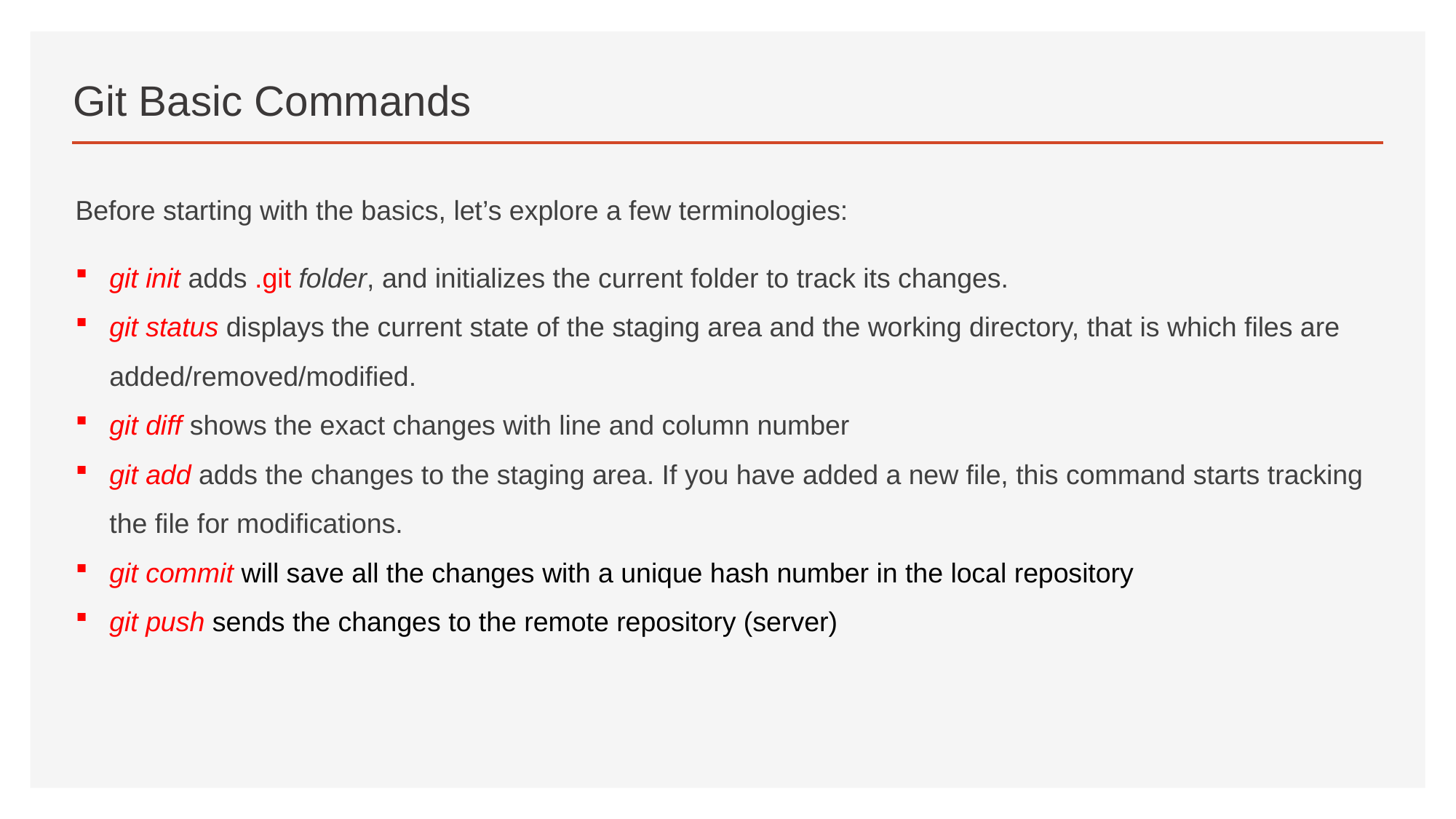

# Git Basic Commands
Before starting with the basics, let’s explore a few terminologies:
git init adds .git folder, and initializes the current folder to track its changes.
git status displays the current state of the staging area and the working directory, that is which files are added/removed/modified.
git diff shows the exact changes with line and column number
git add adds the changes to the staging area. If you have added a new file, this command starts tracking the file for modifications.
git commit will save all the changes with a unique hash number in the local repository
git push sends the changes to the remote repository (server)